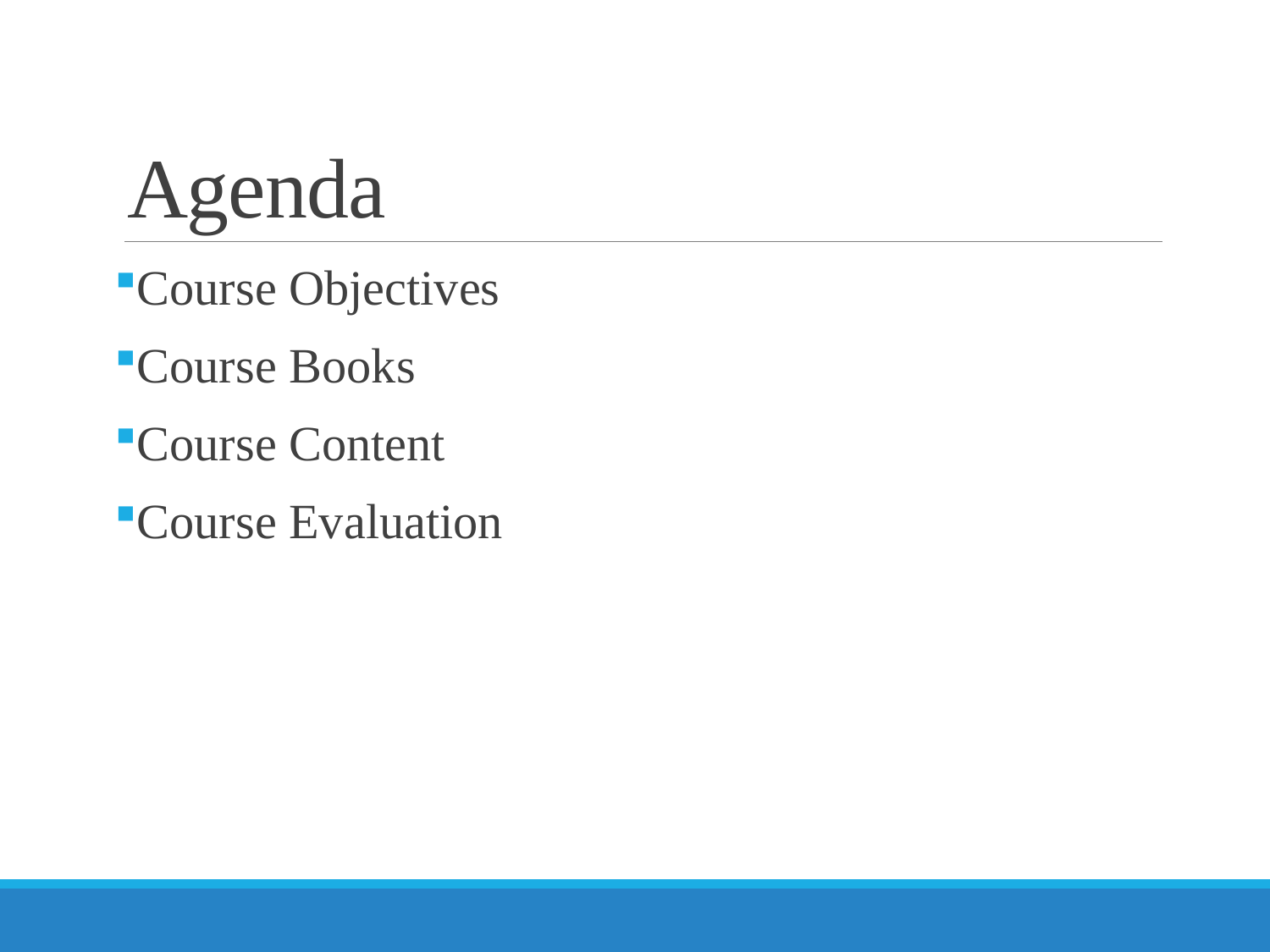

# Agenda
Course Objectives
Course Books
Course Content
Course Evaluation